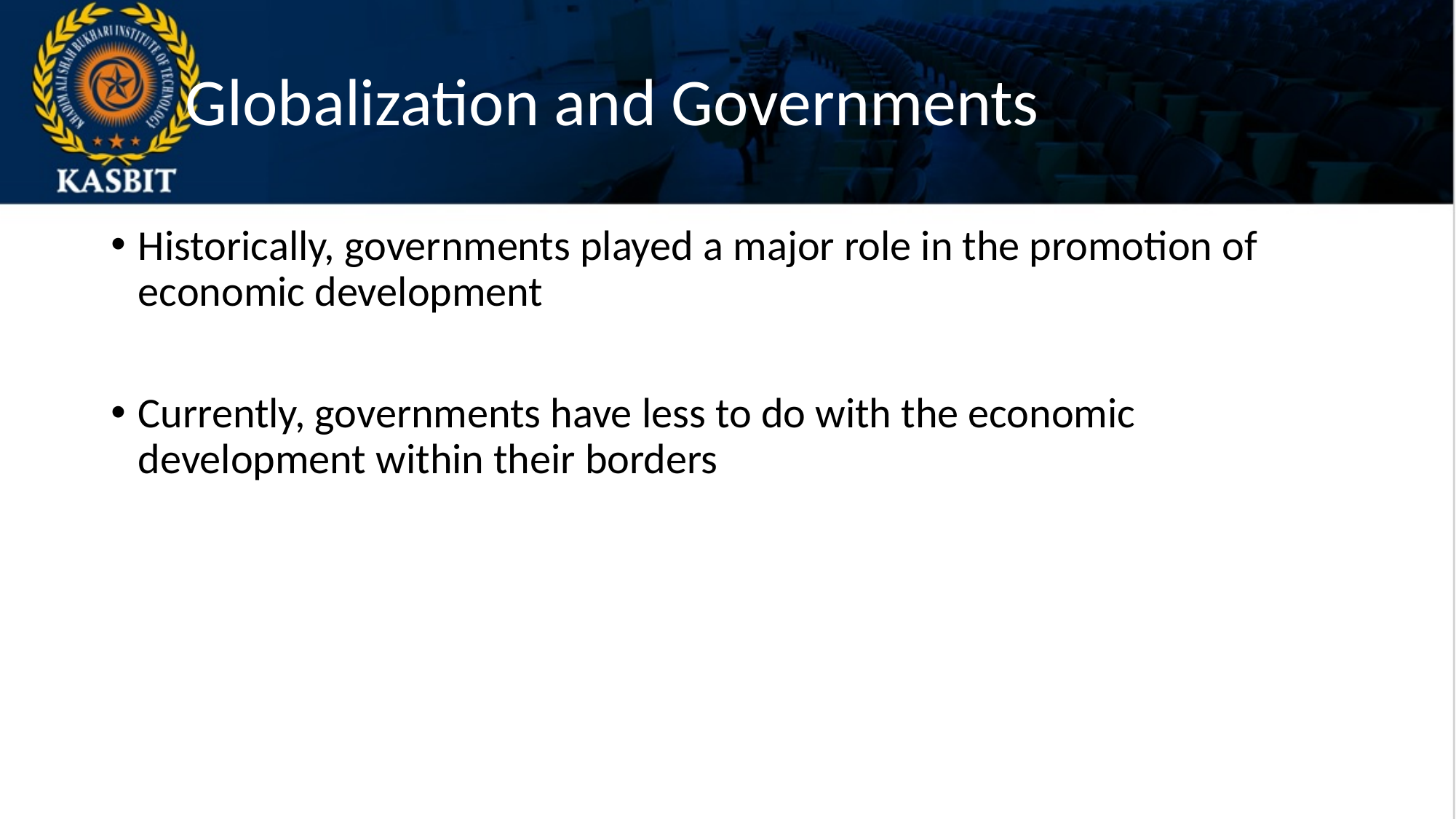

# Globalization and Governments
Historically, governments played a major role in the promotion of economic development

Currently, governments have less to do with the economic development within their borders